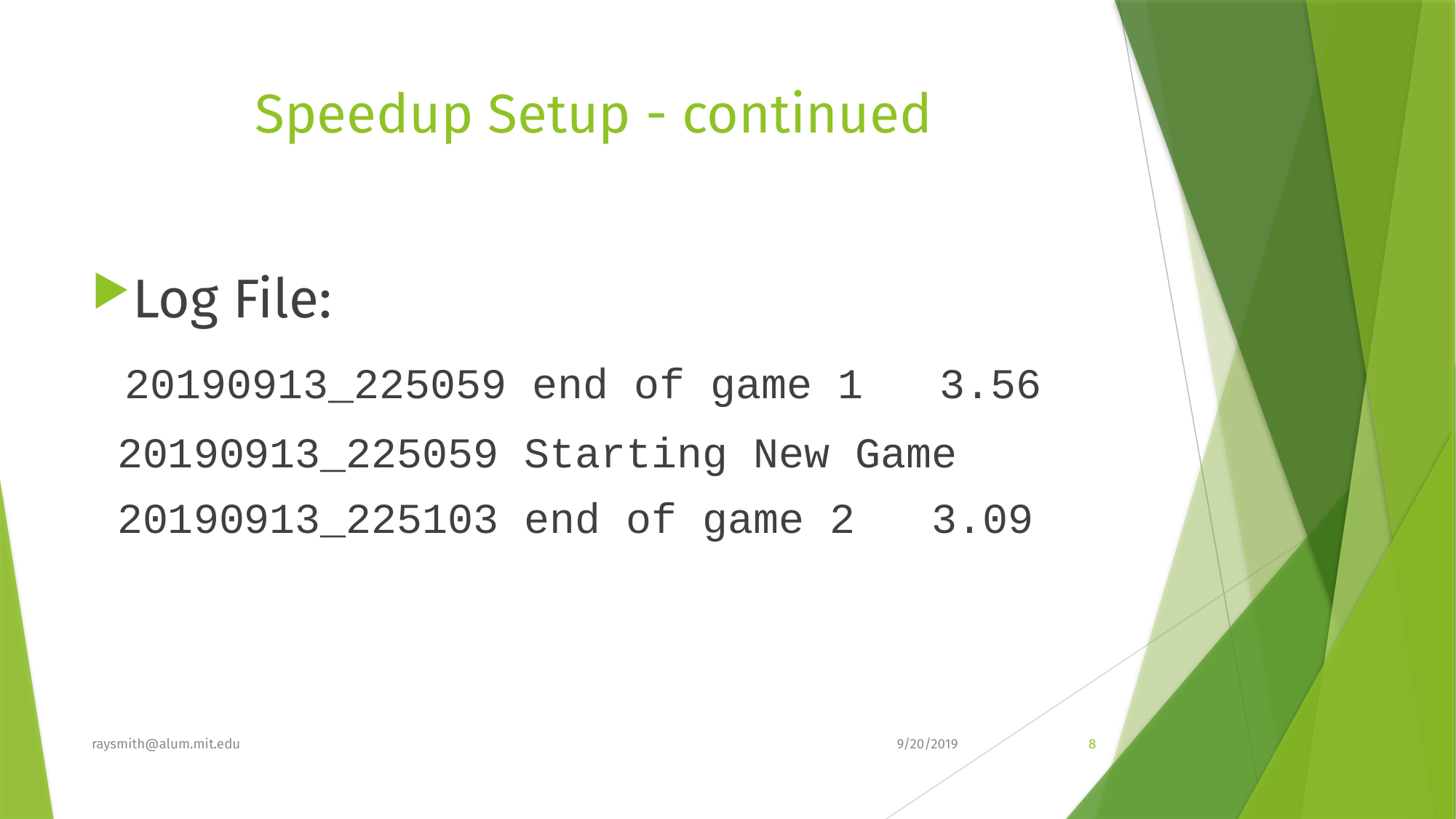

# Speedup Setup - continued
Log File:
 20190913_225059 end of game 1   3.56
 20190913_225059 Starting New Game
 20190913_225103 end of game 2   3.09

raysmith@alum.mit.edu
9/20/2019
8